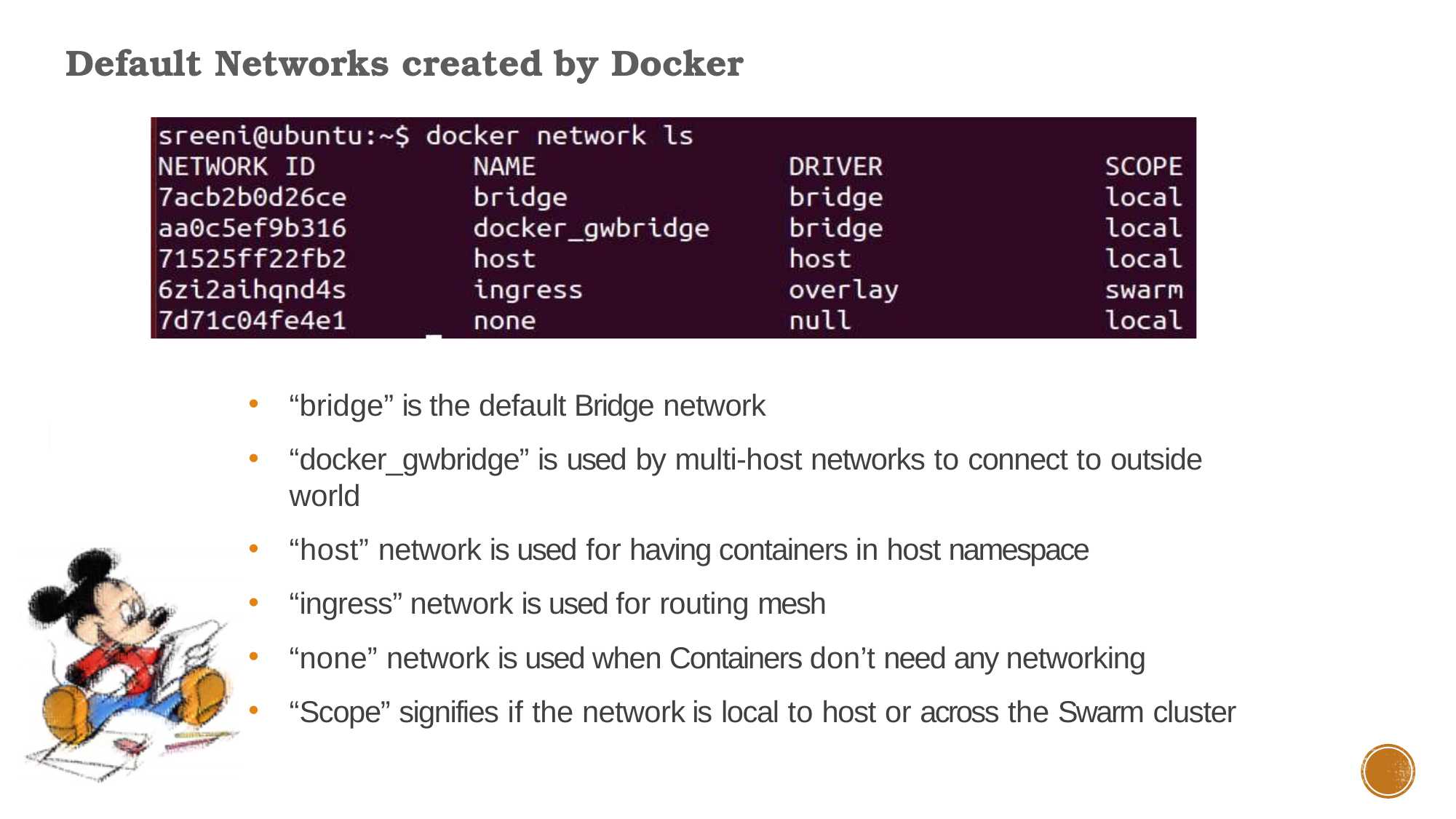

Default Networks created by Docker

“bridge” is the default Bridge network
“docker_gwbridge” is used by multi-host networks to connect to outside world
“host” network is used for having containers in host namespace
“ingress” network is used for routing mesh
“none” network is used when Containers don’t need any networking
“Scope” signifies if the network is local to host or across the Swarm cluster